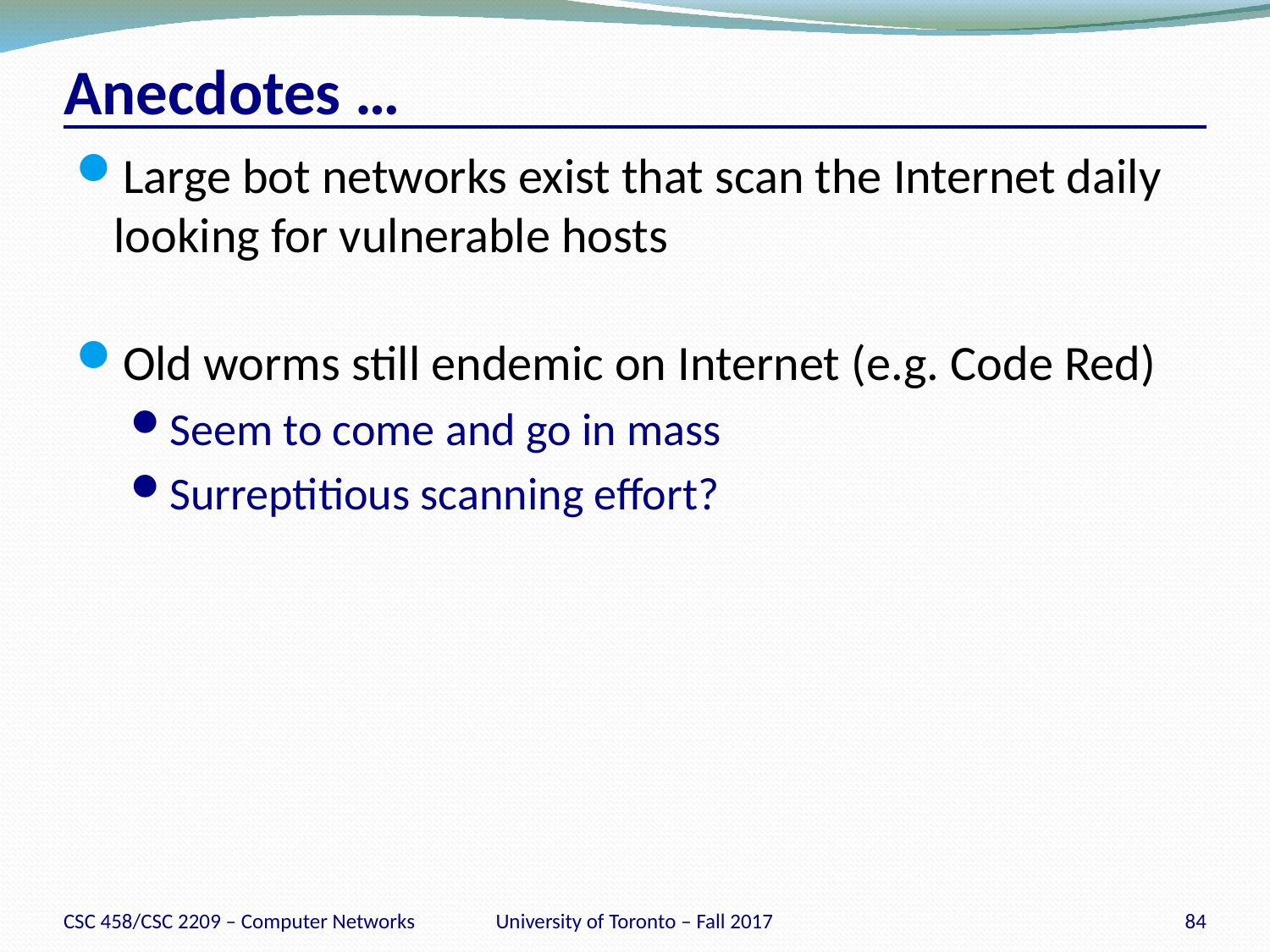

# Anecdotes …
Large bot networks exist that scan the Internet daily looking for vulnerable hosts
Old worms still endemic on Internet (e.g. Code Red)
Seem to come and go in mass
Surreptitious scanning effort?
CSC 458/CSC 2209 – Computer Networks
University of Toronto – Fall 2017
84